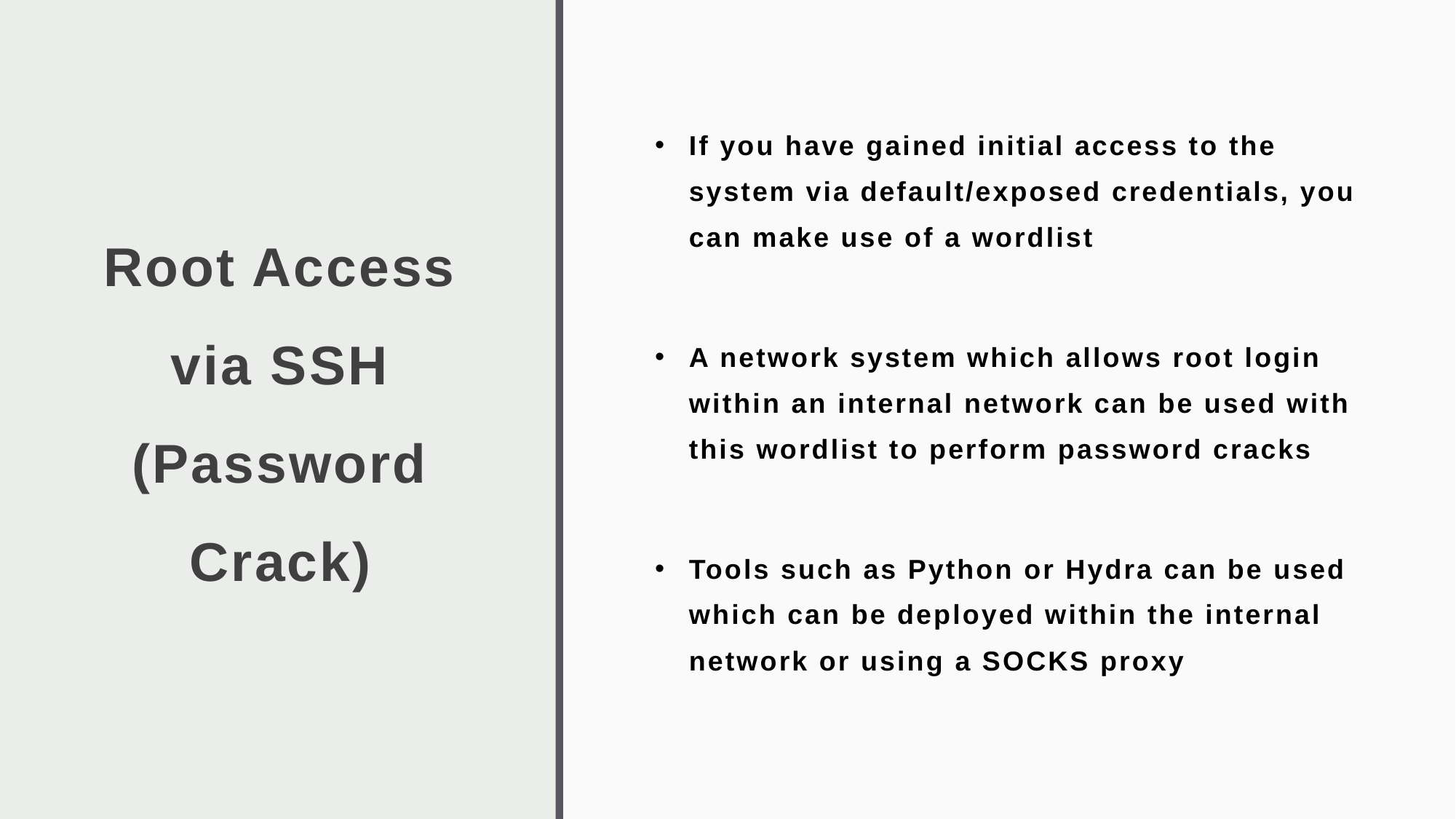

# Root Access via SSH (Password Crack)
If you have gained initial access to the system via default/exposed credentials, you can make use of a wordlist

A network system which allows root login within an internal network can be used with this wordlist to perform password cracks

Tools such as Python or Hydra can be used which can be deployed within the internal network or using a SOCKS proxy